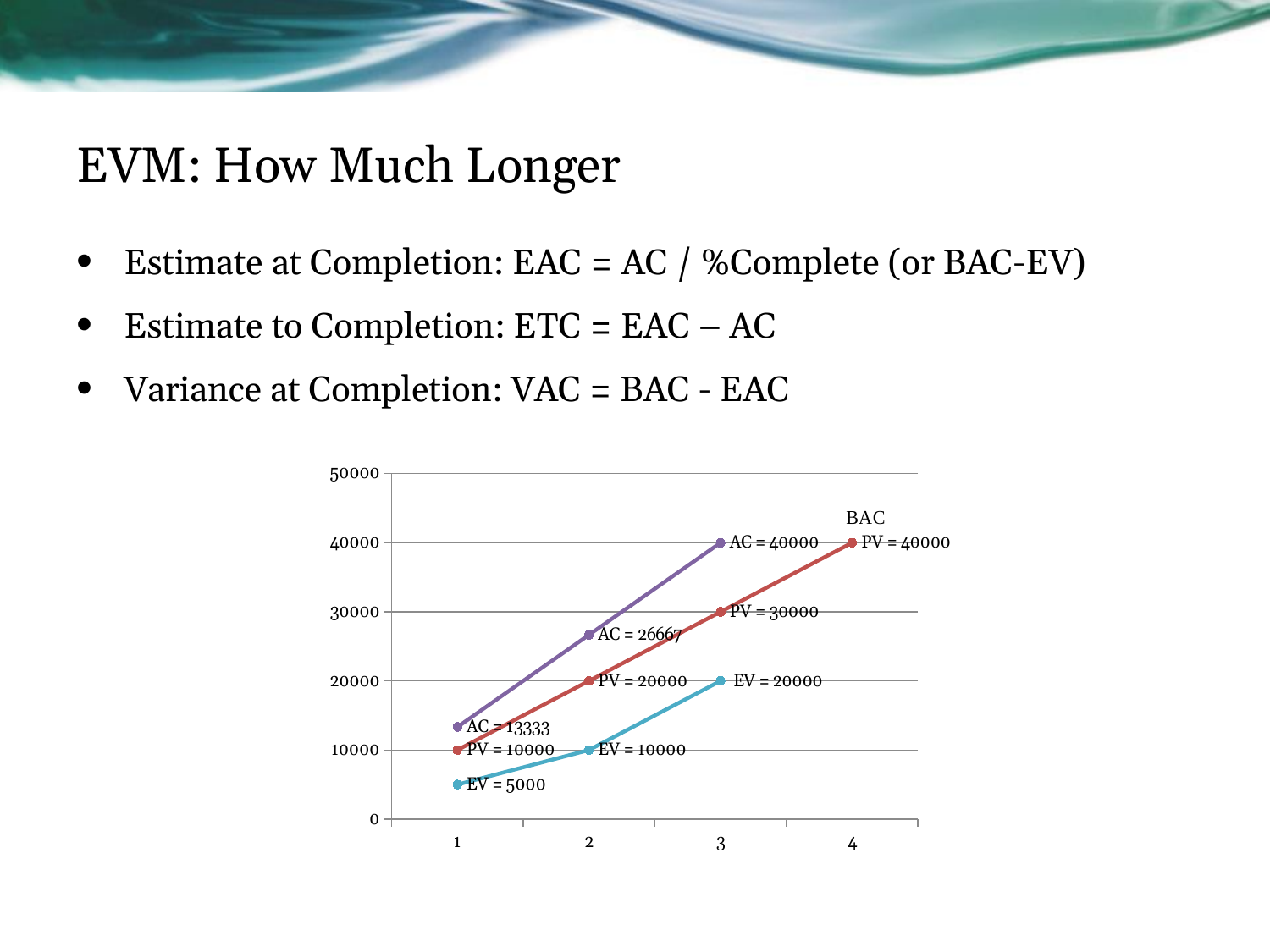

# EVM: How Much Longer
Estimate at Completion: EAC = AC / %Complete (or BAC-EV)
Estimate to Completion: ETC = EAC – AC
Variance at Completion: VAC = BAC - EAC

### Chart

| Category |  |  |  |
|---|---|---|---|